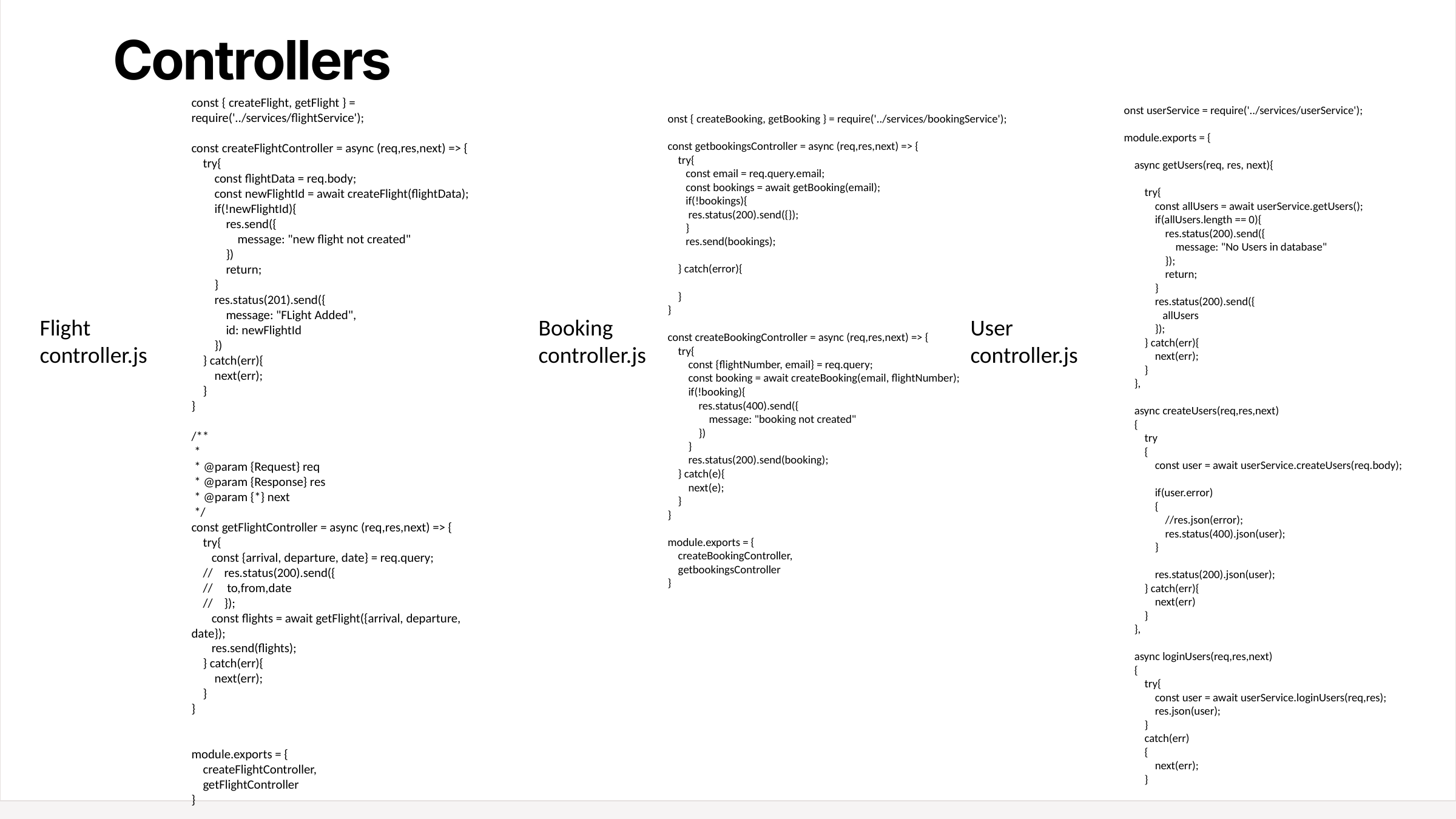

Controllers
const { createFlight, getFlight } = require('../services/flightService');

const createFlightController = async (req,res,next) => {
    try{
        const flightData = req.body;
        const newFlightId = await createFlight(flightData);
        if(!newFlightId){
            res.send({
                message: "new flight not created"
            })
            return;
        }
        res.status(201).send({
            message: "FLight Added",
            id: newFlightId
        })
    } catch(err){
        next(err);
    }
}

/**
 *
 * @param {Request} req
 * @param {Response} res
 * @param {*} next
 */
const getFlightController = async (req,res,next) => {
    try{
       const {arrival, departure, date} = req.query;
    //    res.status(200).send({
    //     to,from,date
    //    });
       const flights = await getFlight({arrival, departure, date});
       res.send(flights);
    } catch(err){
        next(err);
    }
}

module.exports = {
    createFlightController,
    getFlightController
}
onst userService = require('../services/userService');

module.exports = {

    async getUsers(req, res, next){

        try{
            const allUsers = await userService.getUsers();
            if(allUsers.length == 0){
                res.status(200).send({
                    message: "No Users in database"
                });
                return;
            }
            res.status(200).send({
               allUsers
            });
        } catch(err){
            next(err);
        }
    },

    async createUsers(req,res,next)
    {
        try
        {
            const user = await userService.createUsers(req.body);

            if(user.error)
            {
                //res.json(error);
                res.status(400).json(user);
            }

            res.status(200).json(user);
        } catch(err){
            next(err)
        }
    },

    async loginUsers(req,res,next)
    {
        try{
            const user = await userService.loginUsers(req,res);
            res.json(user);
        }
        catch(err)
        {
            next(err);
        }
onst { createBooking, getBooking } = require('../services/bookingService');

const getbookingsController = async (req,res,next) => {
    try{
       const email = req.query.email;
       const bookings = await getBooking(email);
       if(!bookings){
        res.status(200).send({});
       }
       res.send(bookings);

    } catch(error){

    }
}

const createBookingController = async (req,res,next) => {
    try{
        const {flightNumber, email} = req.query;
        const booking = await createBooking(email, flightNumber);
        if(!booking){
            res.status(400).send({
                message: "booking not created"
            })
        }
        res.status(200).send(booking);
    } catch(e){
        next(e);
    }
}

module.exports = {
    createBookingController,
    getbookingsController
}
Flight
controller.js
Booking
controller.js
User
controller.js